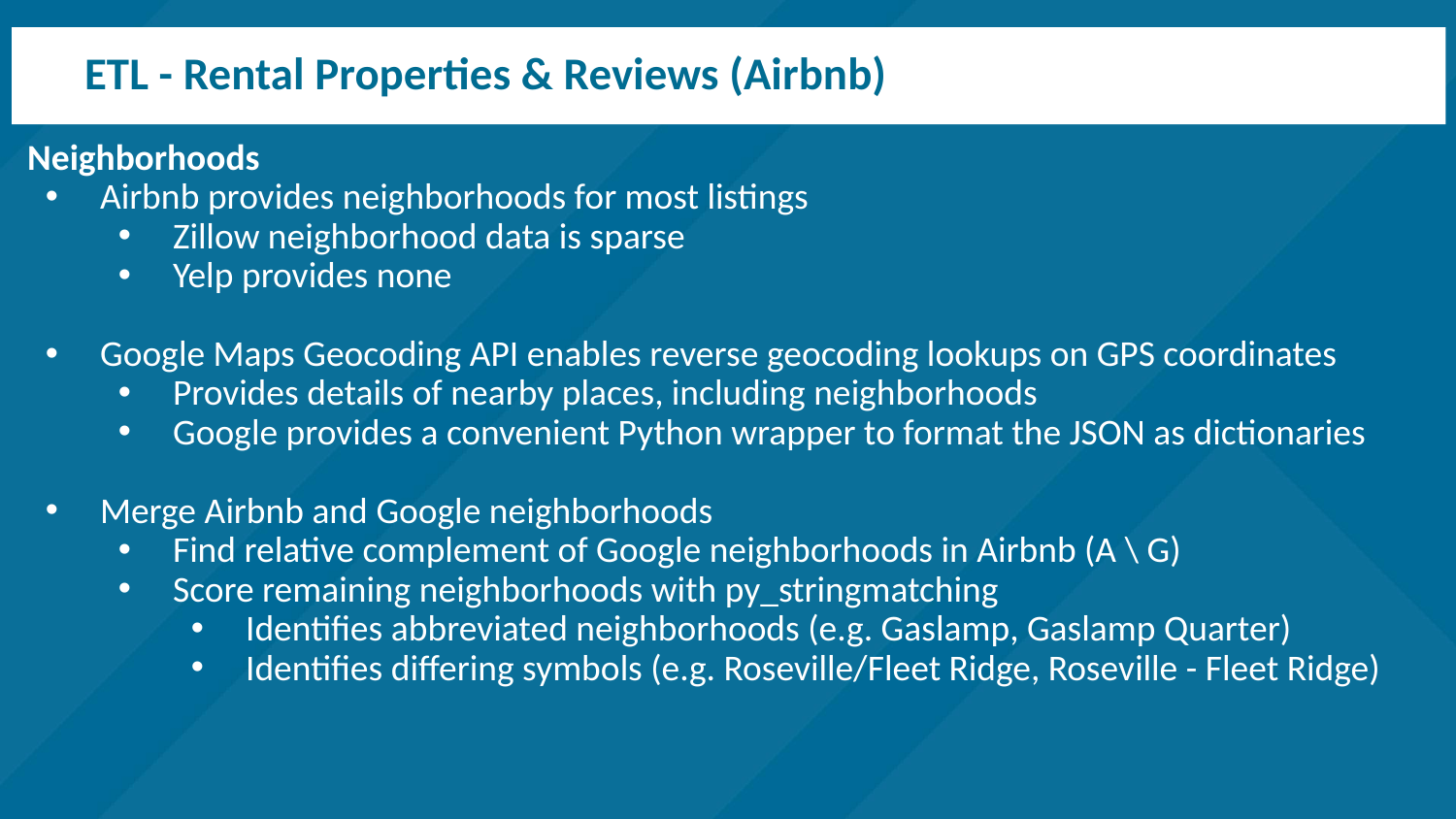

# ETL - Rental Properties & Reviews (Airbnb)
Neighborhoods
Airbnb provides neighborhoods for most listings
Zillow neighborhood data is sparse
Yelp provides none

Google Maps Geocoding API enables reverse geocoding lookups on GPS coordinates
Provides details of nearby places, including neighborhoods
Google provides a convenient Python wrapper to format the JSON as dictionaries

Merge Airbnb and Google neighborhoods
Find relative complement of Google neighborhoods in Airbnb (A \ G)
Score remaining neighborhoods with py_stringmatching
Identifies abbreviated neighborhoods (e.g. Gaslamp, Gaslamp Quarter)
Identifies differing symbols (e.g. Roseville/Fleet Ridge, Roseville - Fleet Ridge)